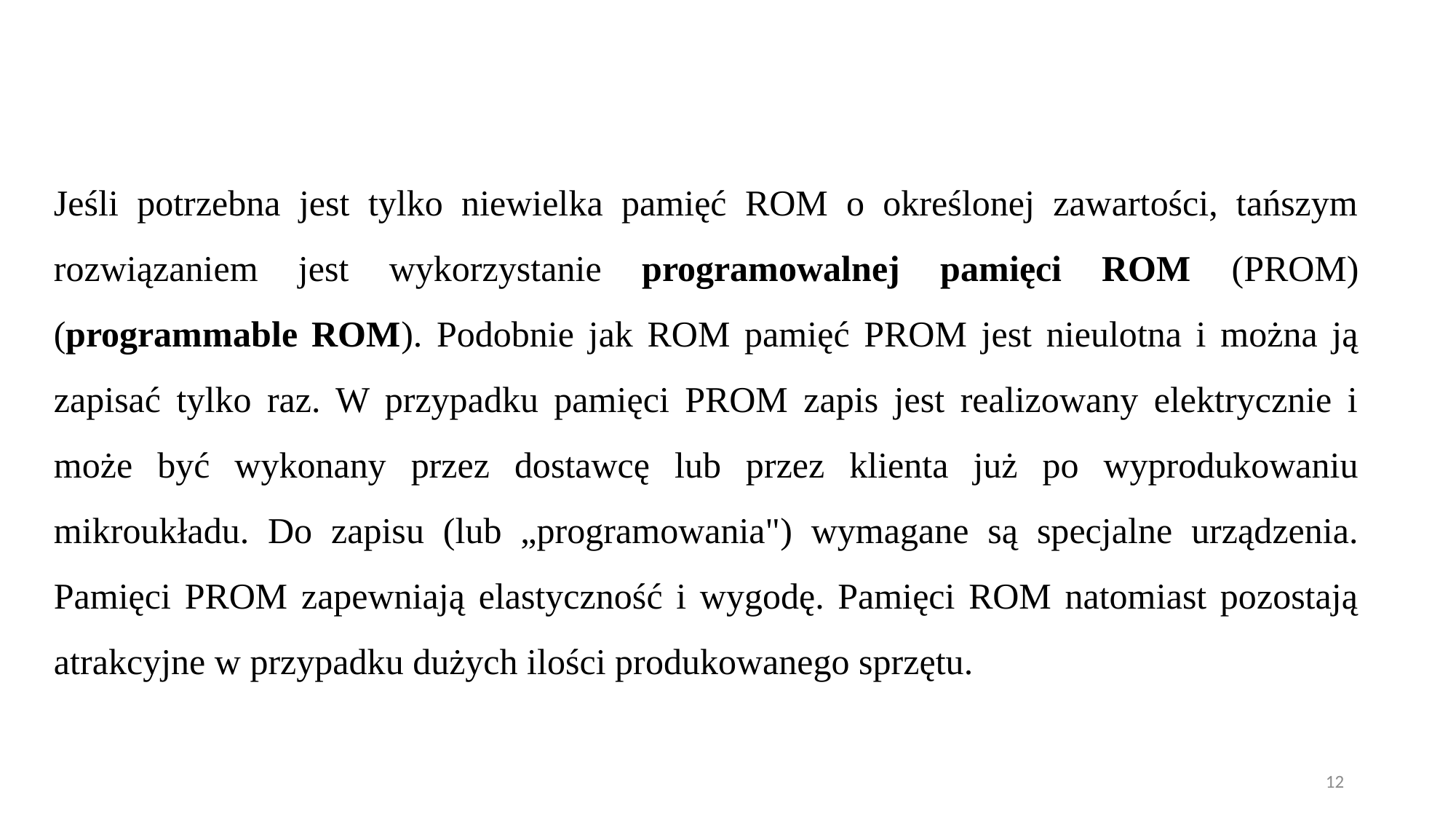

Jeśli potrzebna jest tylko niewielka pamięć ROM o określonej zawartości, tańszym rozwiązaniem jest wykorzystanie programowalnej pamięci ROM (PROM) (programmable ROM). Podobnie jak ROM pamięć PROM jest nieulotna i można ją zapisać tylko raz. W przypadku pamięci PROM zapis jest realizowany elektrycznie i może być wykonany przez dostawcę lub przez klienta już po wyprodukowaniu mikroukładu. Do zapisu (lub „programowania") wymagane są specjalne urządzenia. Pamięci PROM zapewniają elastyczność i wygodę. Pamięci ROM natomiast pozostają atrakcyjne w przypadku dużych ilości produkowanego sprzętu.
12